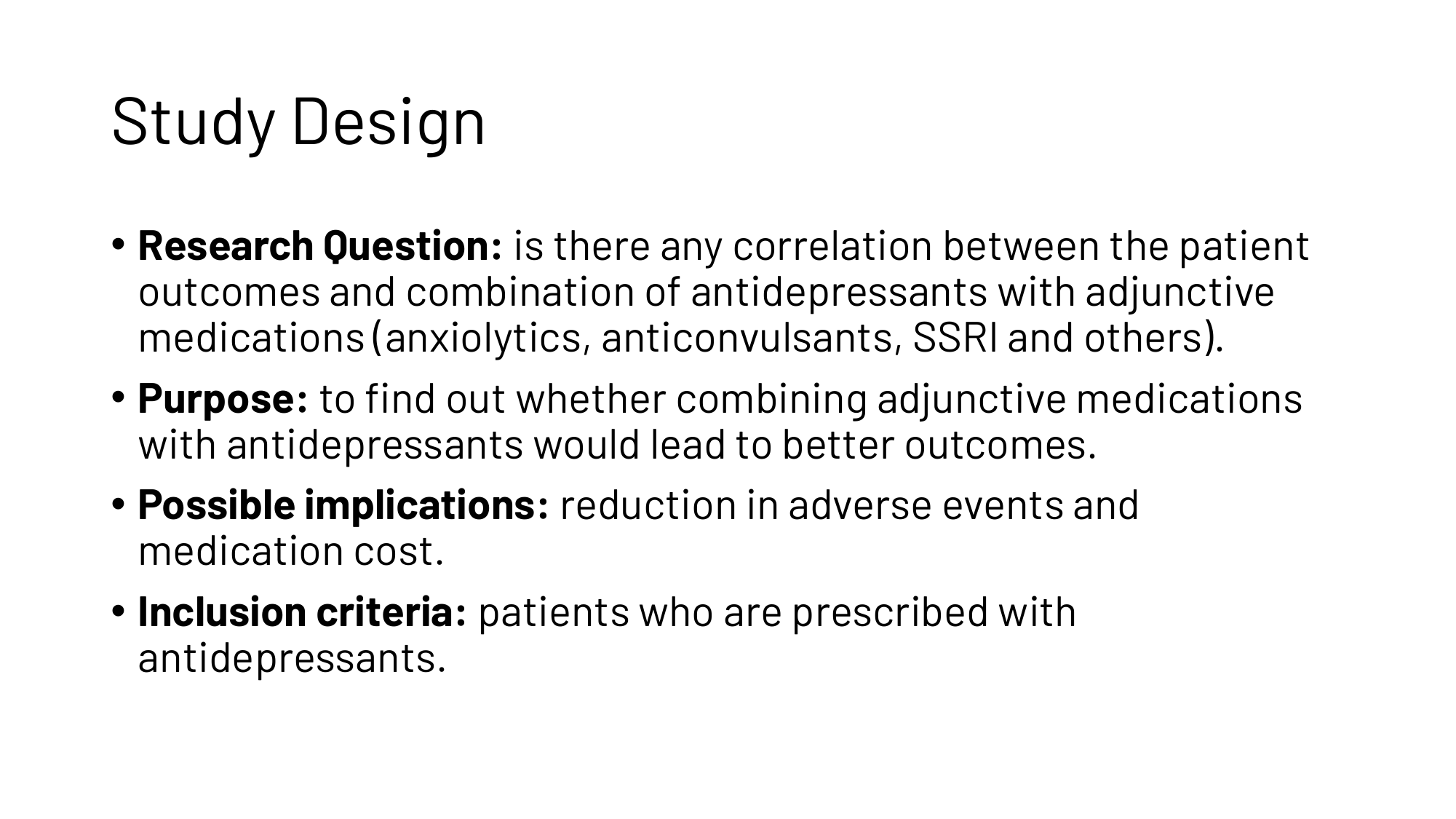

# Study Design
Research Question: is there any correlation between the patient outcomes and combination of antidepressants with adjunctive medications (anxiolytics, anticonvulsants, SSRI and others).
Purpose: to find out whether combining adjunctive medications with antidepressants would lead to better outcomes.
Possible implications: reduction in adverse events and medication cost.
Inclusion criteria: patients who are prescribed with antidepressants.